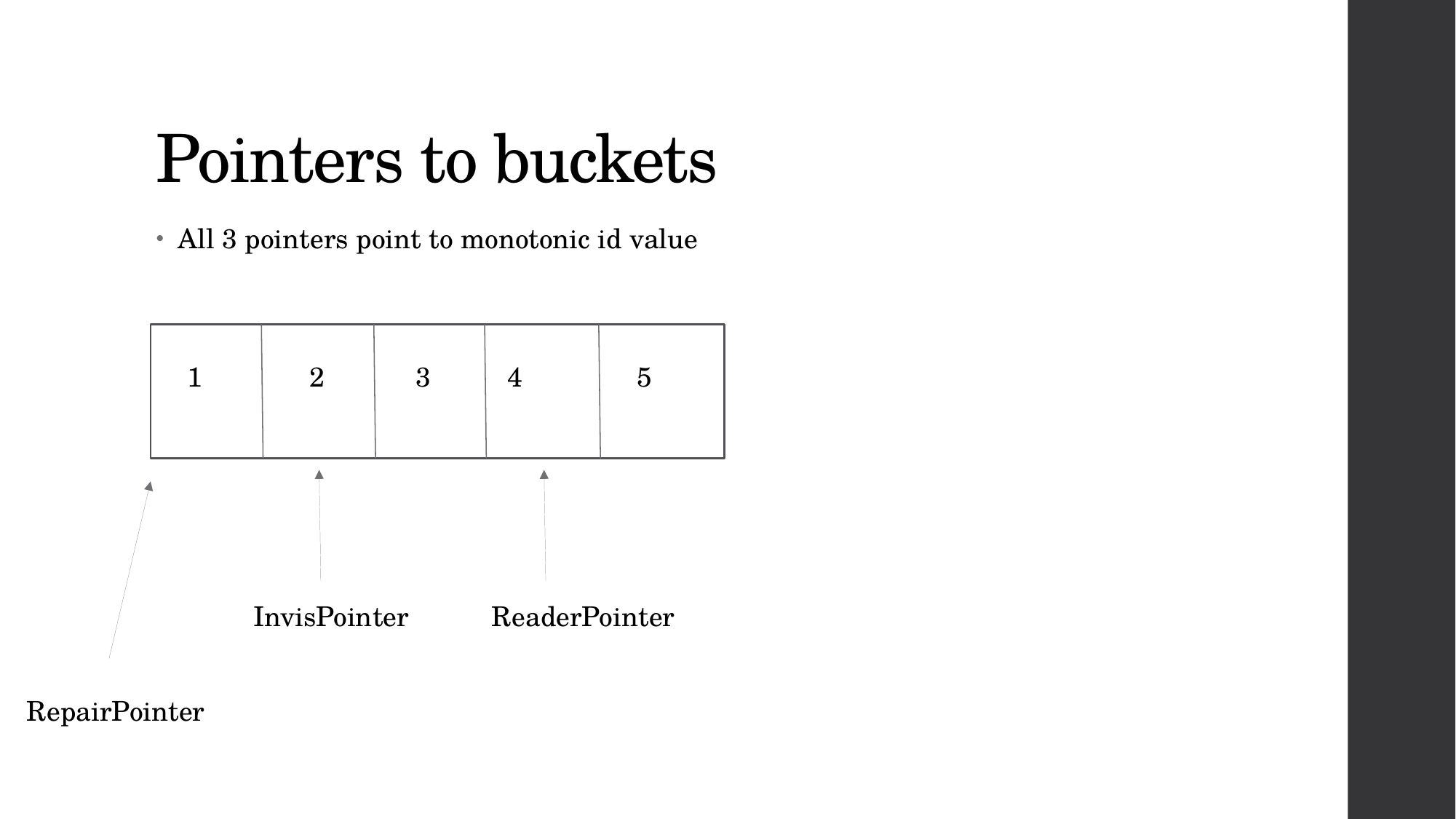

# Pointers to buckets
All 3 pointers point to monotonic id value

1              2            3          4               5

InvisPointer
ReaderPointer
RepairPointer